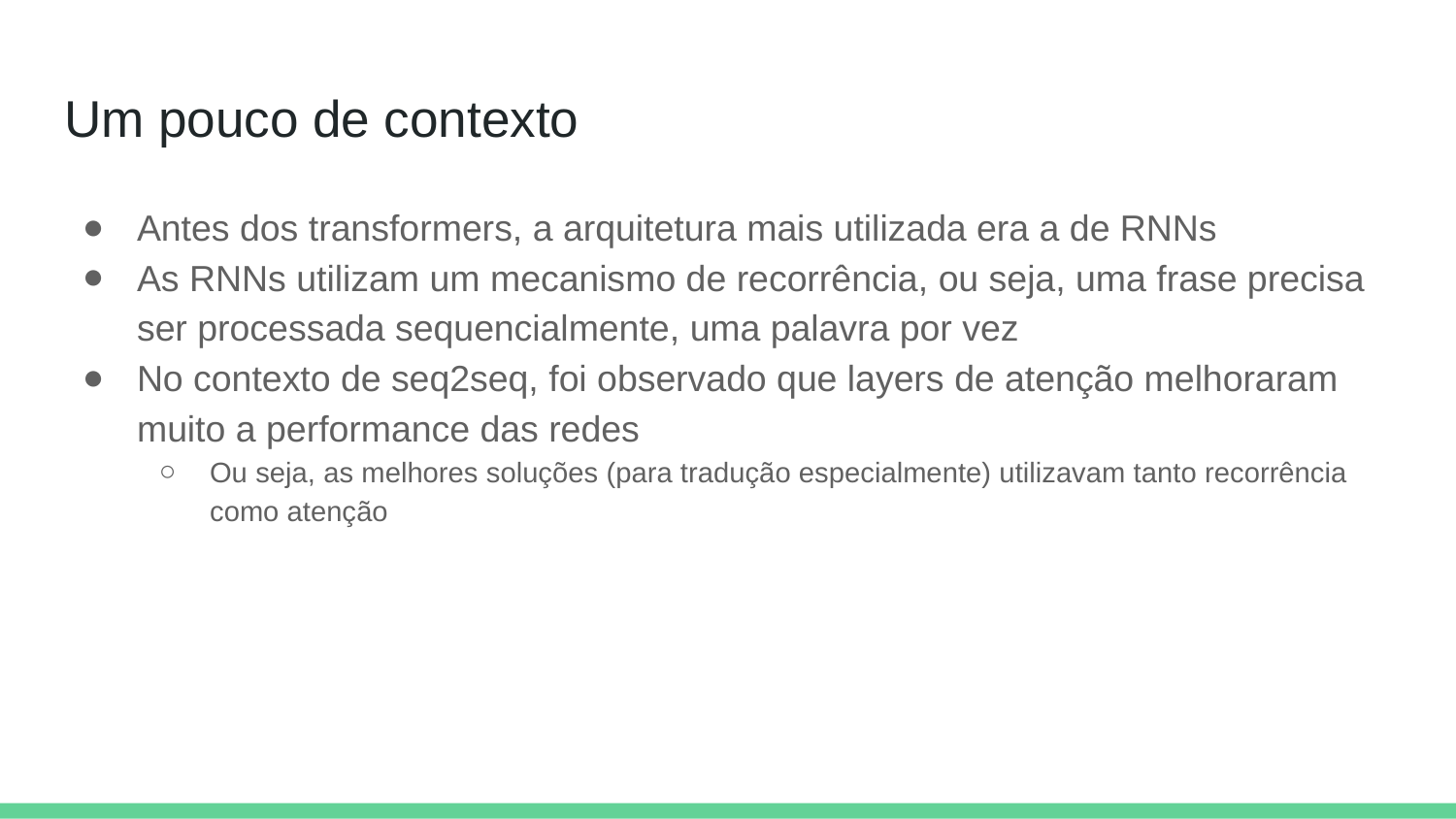

# Um pouco de contexto
Antes dos transformers, a arquitetura mais utilizada era a de RNNs
As RNNs utilizam um mecanismo de recorrência, ou seja, uma frase precisa ser processada sequencialmente, uma palavra por vez
No contexto de seq2seq, foi observado que layers de atenção melhoraram muito a performance das redes
Ou seja, as melhores soluções (para tradução especialmente) utilizavam tanto recorrência como atenção